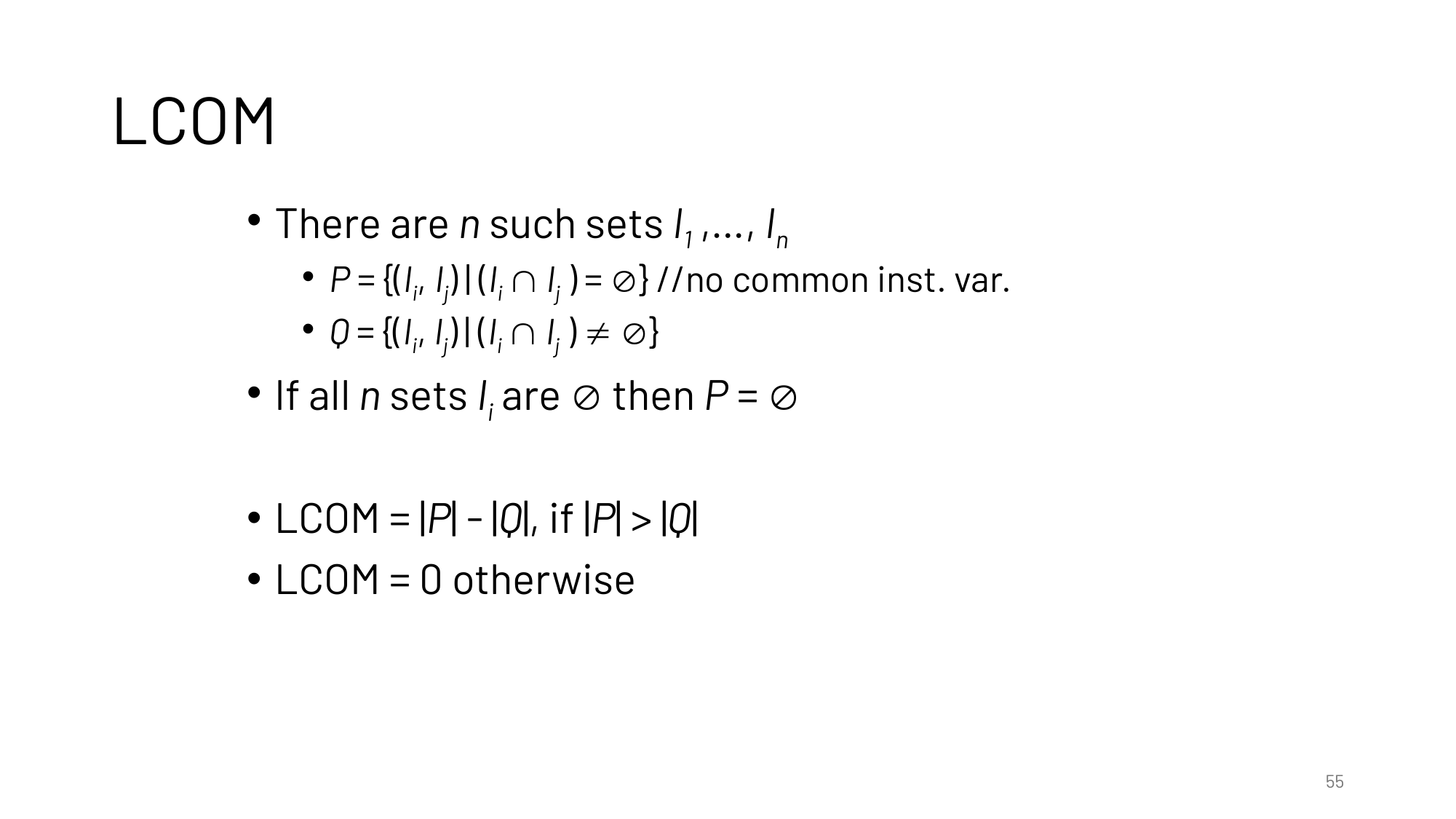

# LCOM
There are n such sets I1 ,…, In
P = {(Ii, Ij) | (Ii ∩ Ij ) = ∅} //no common inst. var.
Q = {(Ii, Ij) | (Ii ∩ Ij ) ≠ ∅}
If all n sets Ii are ∅ then P = ∅

LCOM = |P| - |Q|, if |P| > |Q|
LCOM = 0 otherwise

55